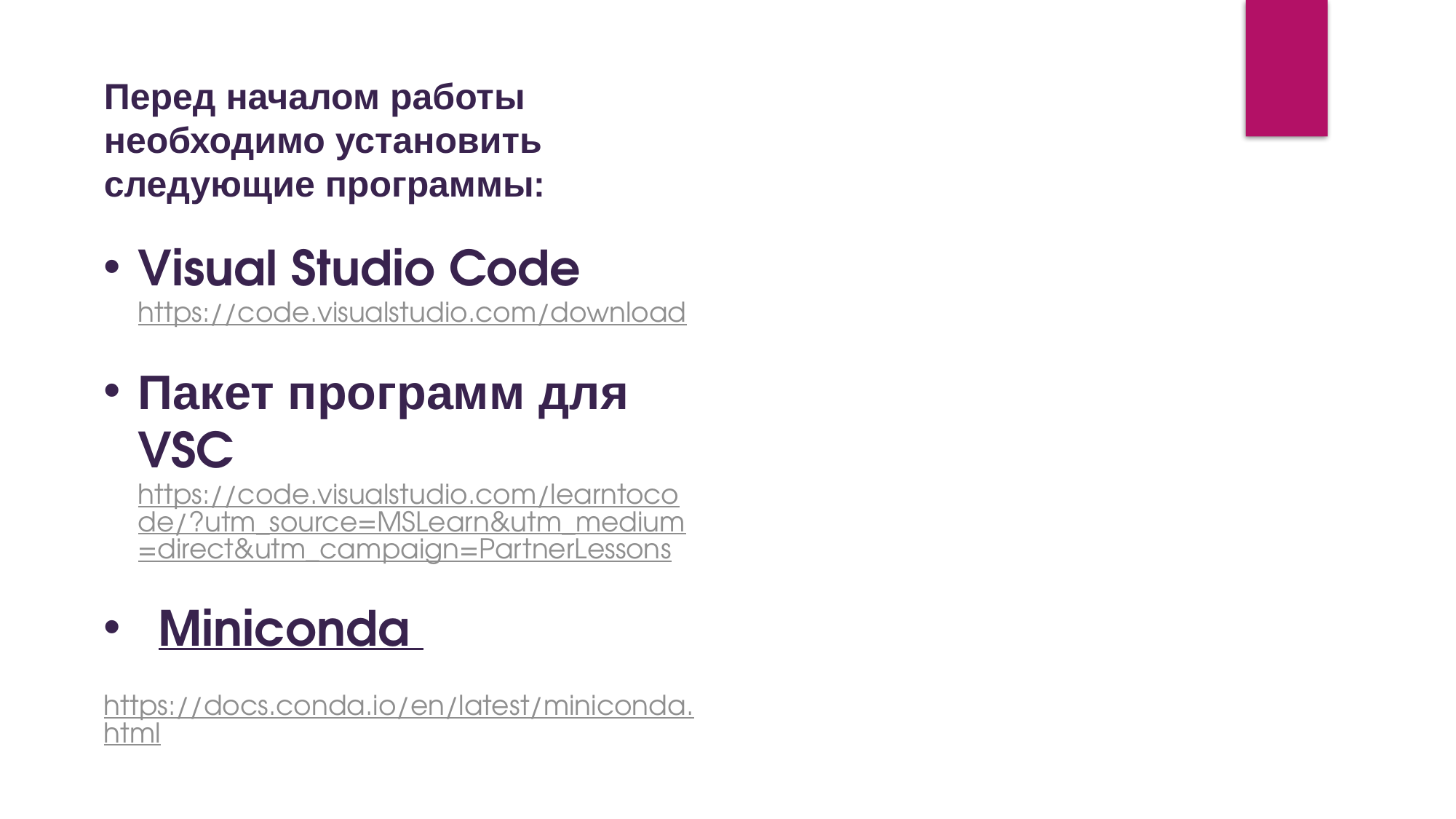

Перед началом работы необходимо установить следующие программы:

Visual Studio Code https://code.visualstudio.com/download

Пакет программ для VSC https://code.visualstudio.com/learntocode/?utm_source=MSLearn&utm_medium=direct&utm_campaign=PartnerLessons

Miniconda
 	https://docs.conda.io/en/latest/minicon	da.html